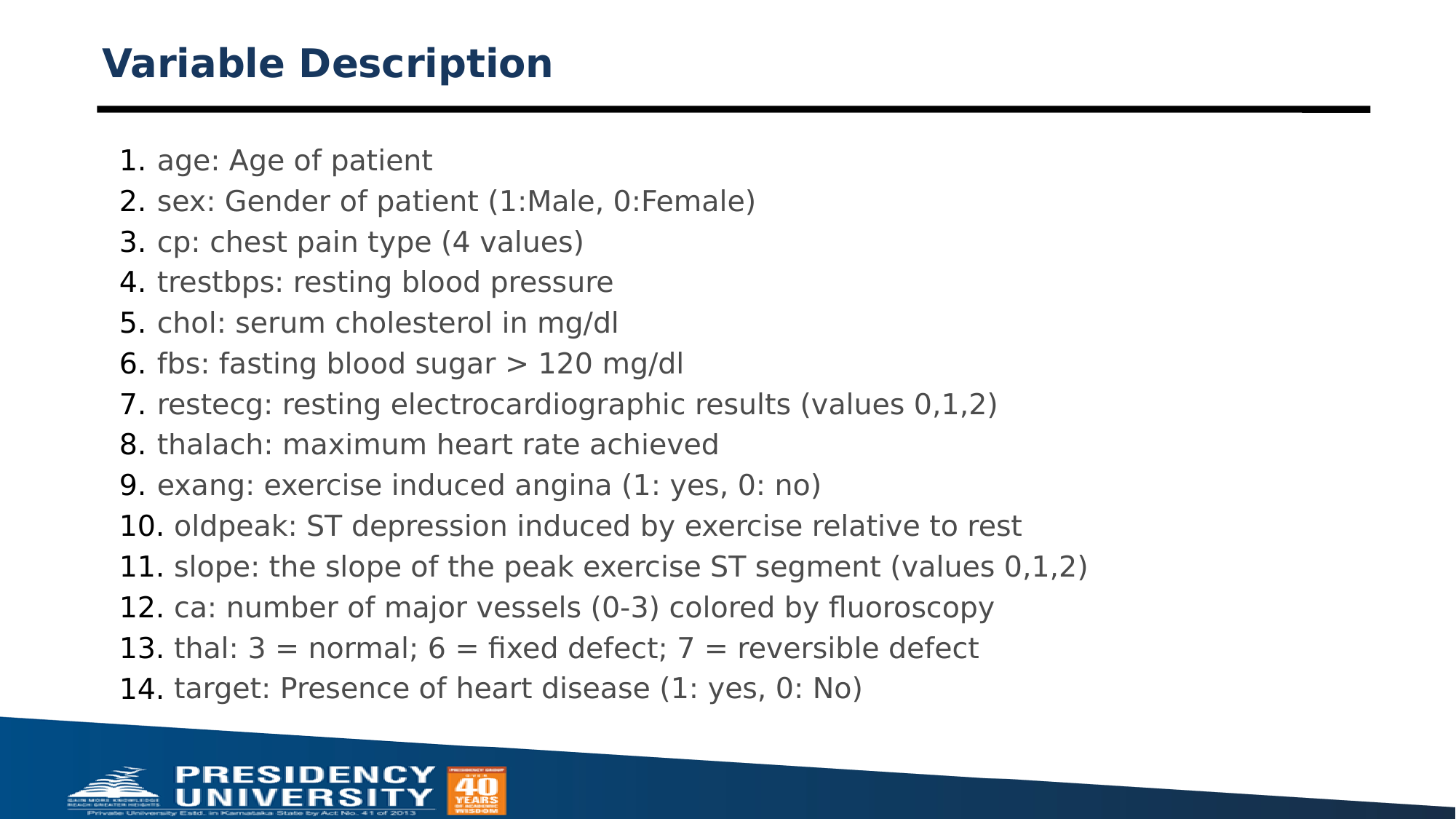

# Variable Description
age: Age of patient
sex: Gender of patient (1:Male, 0:Female)
cp: chest pain type (4 values)
trestbps: resting blood pressure
chol: serum cholesterol in mg/dl
fbs: fasting blood sugar > 120 mg/dl
restecg: resting electrocardiographic results (values 0,1,2)
thalach: maximum heart rate achieved
exang: exercise induced angina (1: yes, 0: no)
 oldpeak: ST depression induced by exercise relative to rest
 slope: the slope of the peak exercise ST segment (values 0,1,2)
 ca: number of major vessels (0-3) colored by fluoroscopy
 thal: 3 = normal; 6 = fixed defect; 7 = reversible defect
 target: Presence of heart disease (1: yes, 0: No)